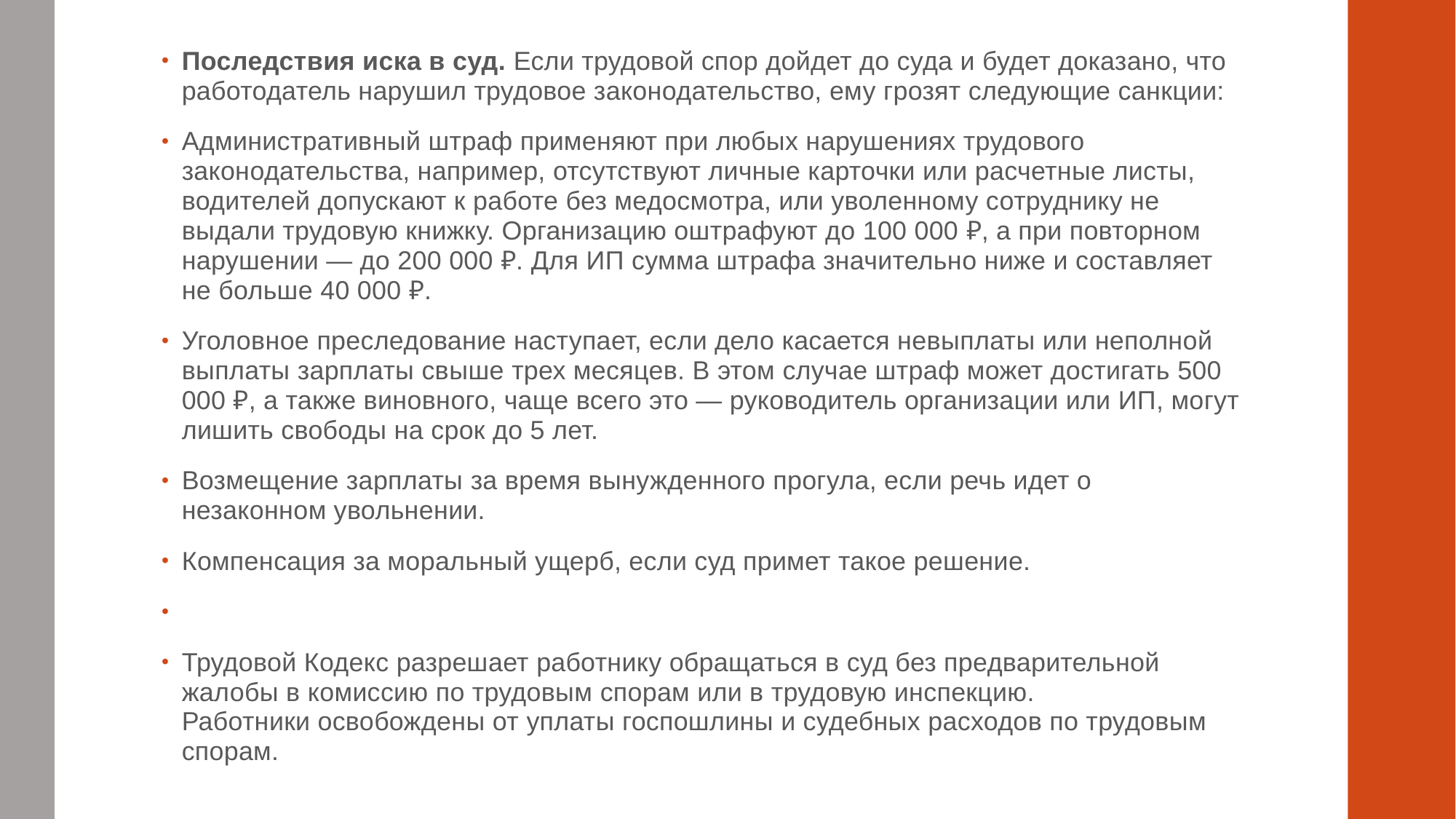

Последствия иска в суд. Если трудовой спор дойдет до суда и будет доказано, что работодатель нарушил трудовое законодательство, ему грозят следующие санкции:
Административный штраф применяют при любых нарушениях трудового законодательства, например, отсутствуют личные карточки или расчетные листы, водителей допускают к работе без медосмотра, или уволенному сотруднику не выдали трудовую книжку. Организацию оштрафуют до 100 000 ₽, а при повторном нарушении — до 200 000 ₽. Для ИП сумма штрафа значительно ниже и составляет не больше 40 000 ₽.
Уголовное преследование наступает, если дело касается невыплаты или неполной выплаты зарплаты свыше трех месяцев. В этом случае штраф может достигать 500 000 ₽, а также виновного, чаще всего это — руководитель организации или ИП, могут лишить свободы на срок до 5 лет.
Возмещение зарплаты за время вынужденного прогула, если речь идет о незаконном увольнении.
Компенсация за моральный ущерб, если суд примет такое решение.

Трудовой Кодекс разрешает работнику обращаться в суд без предварительной жалобы в комиссию по трудовым спорам или в трудовую инспекцию. Работники освобождены от уплаты госпошлины и судебных расходов по трудовым спорам.